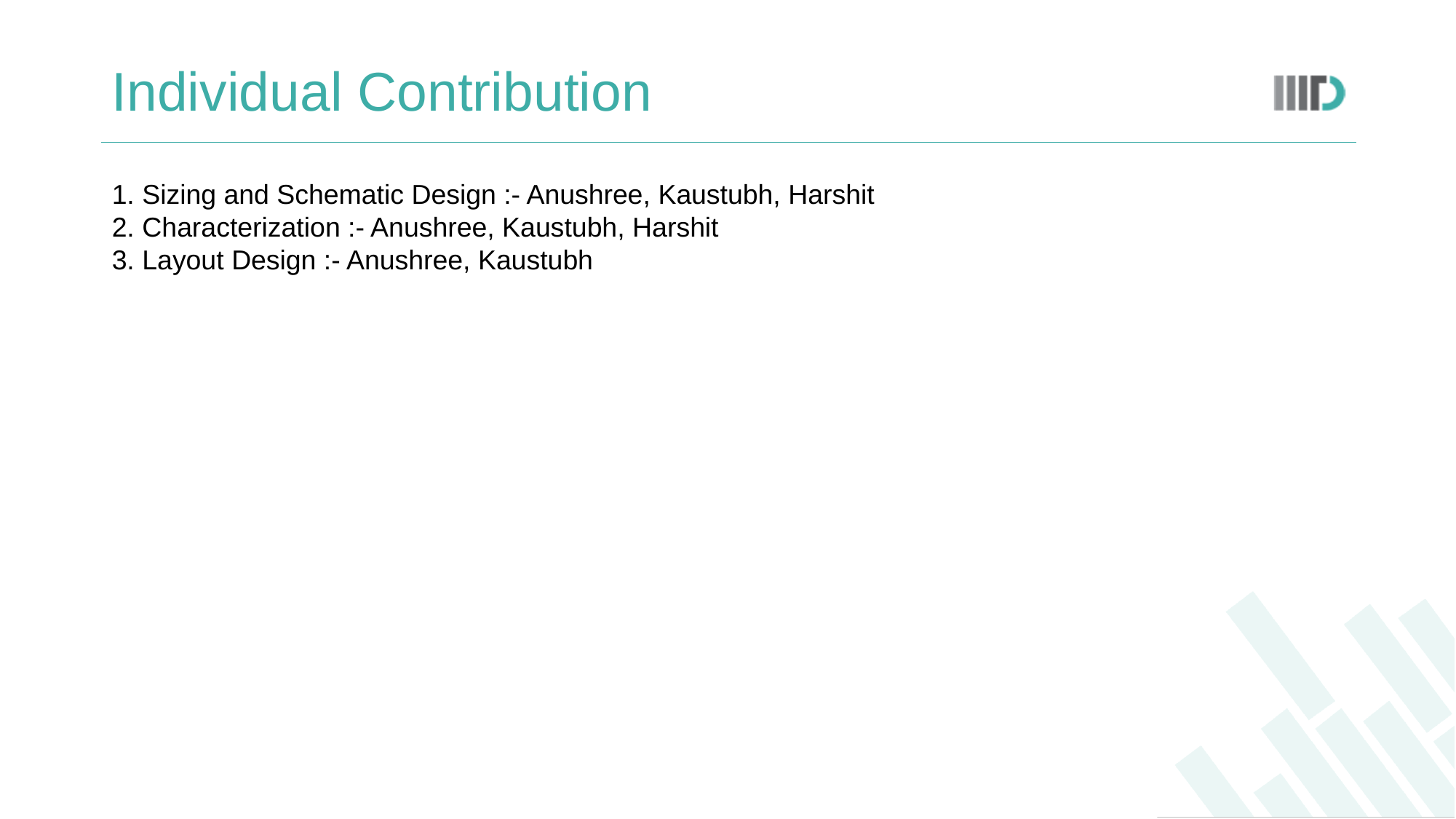

# Individual Contribution
1. Sizing and Schematic Design :- Anushree, Kaustubh, Harshit
2. Characterization :- Anushree, Kaustubh, Harshit
3. Layout Design :- Anushree, Kaustubh